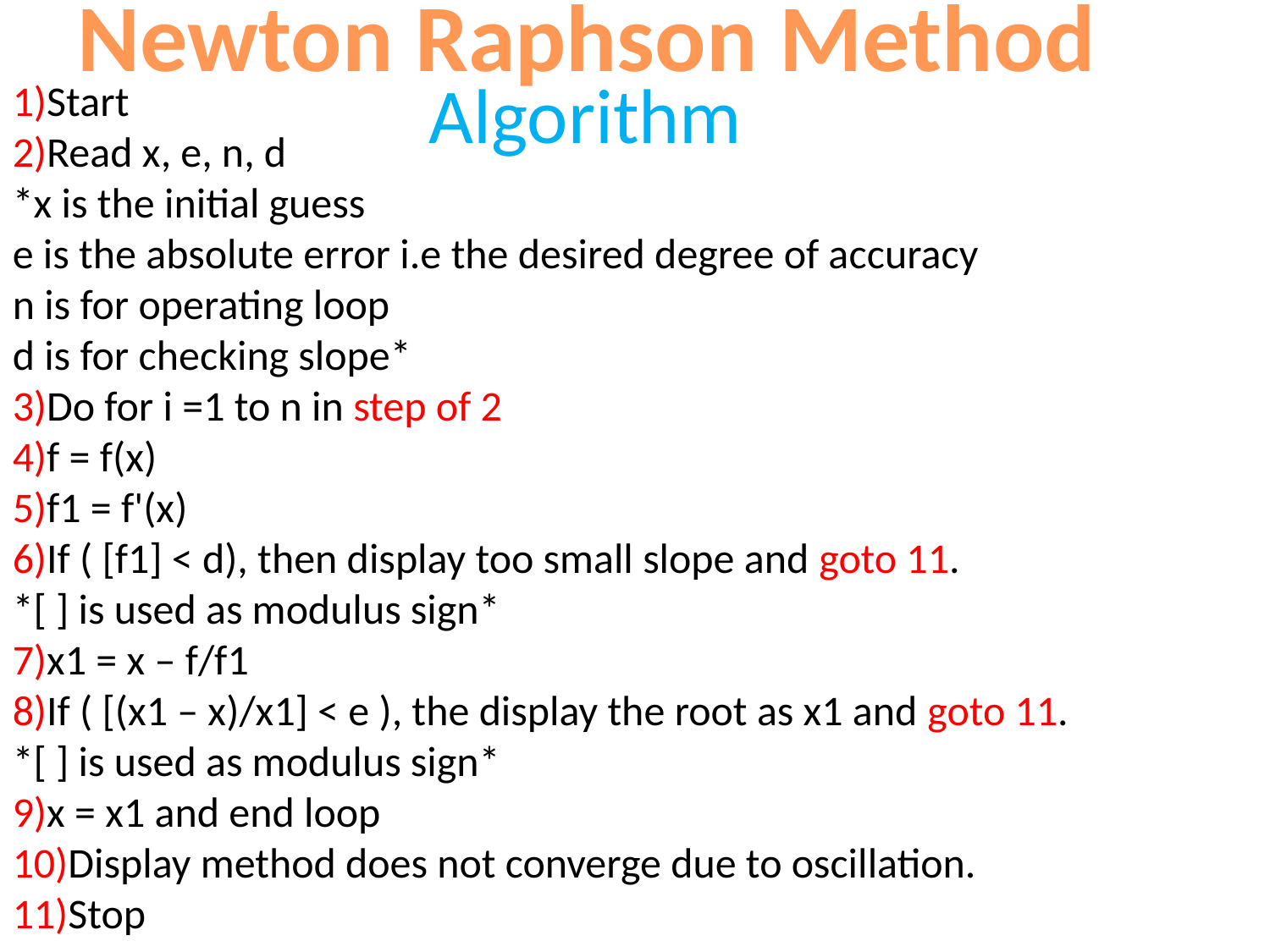

Newton Raphson Method
Algorithm
1)Start
2)Read x, e, n, d
*x is the initial guess
e is the absolute error i.e the desired degree of accuracy
n is for operating loop
d is for checking slope*
3)Do for i =1 to n in step of 2
4)f = f(x)
5)f1 = f'(x)
6)If ( [f1] < d), then display too small slope and goto 11.
*[ ] is used as modulus sign*
7)x1 = x – f/f1
8)If ( [(x1 – x)/x1] < e ), the display the root as x1 and goto 11.
*[ ] is used as modulus sign*
9)x = x1 and end loop
10)Display method does not converge due to oscillation.
11)Stop